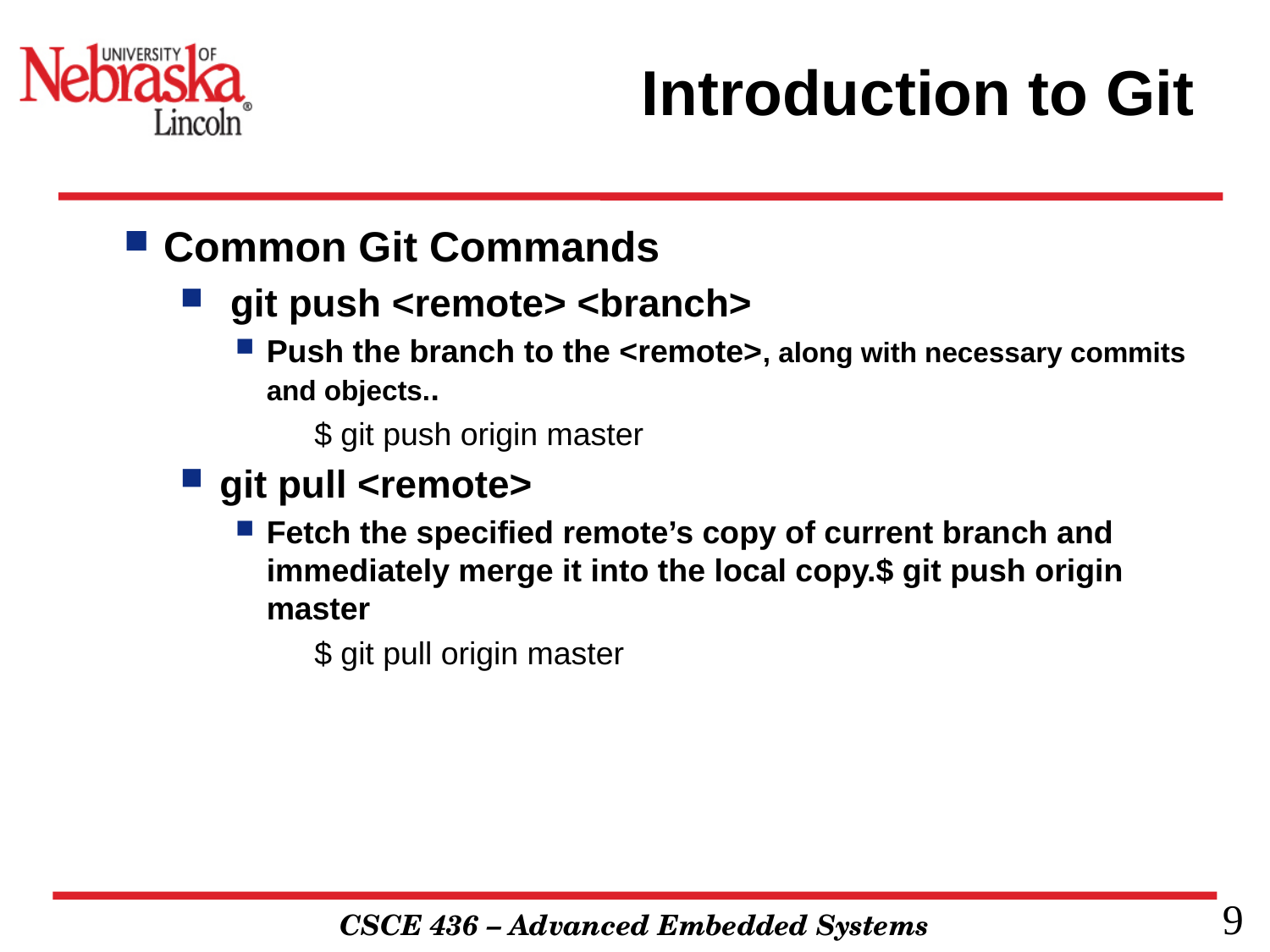

# Introduction to Git
Common Git Commands
 git push <remote> <branch>
Push the branch to the <remote>, along with necessary commits and objects..
$ git push origin master
git pull <remote>
Fetch the specified remote’s copy of current branch and immediately merge it into the local copy.$ git push origin master
$ git pull origin master

9